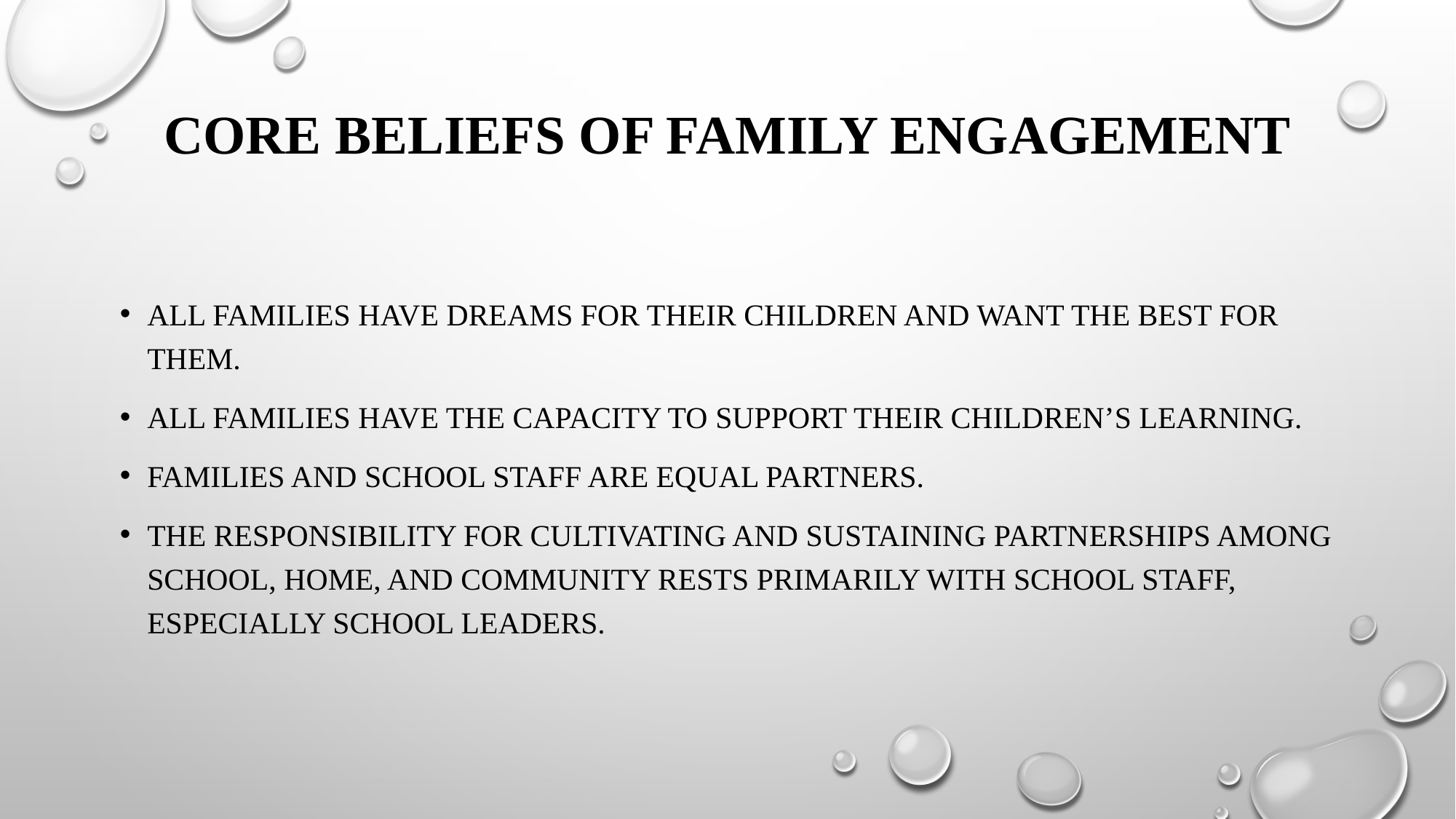

# Core Beliefs of Family Engagement
All families have dreams for their children and want the best for them.
All families have the capacity to support their children’s learning.
Families and school staff are equal partners.
The responsibility for cultivating and sustaining partnerships among school, home, and community rests primarily with school staff, especially school leaders.